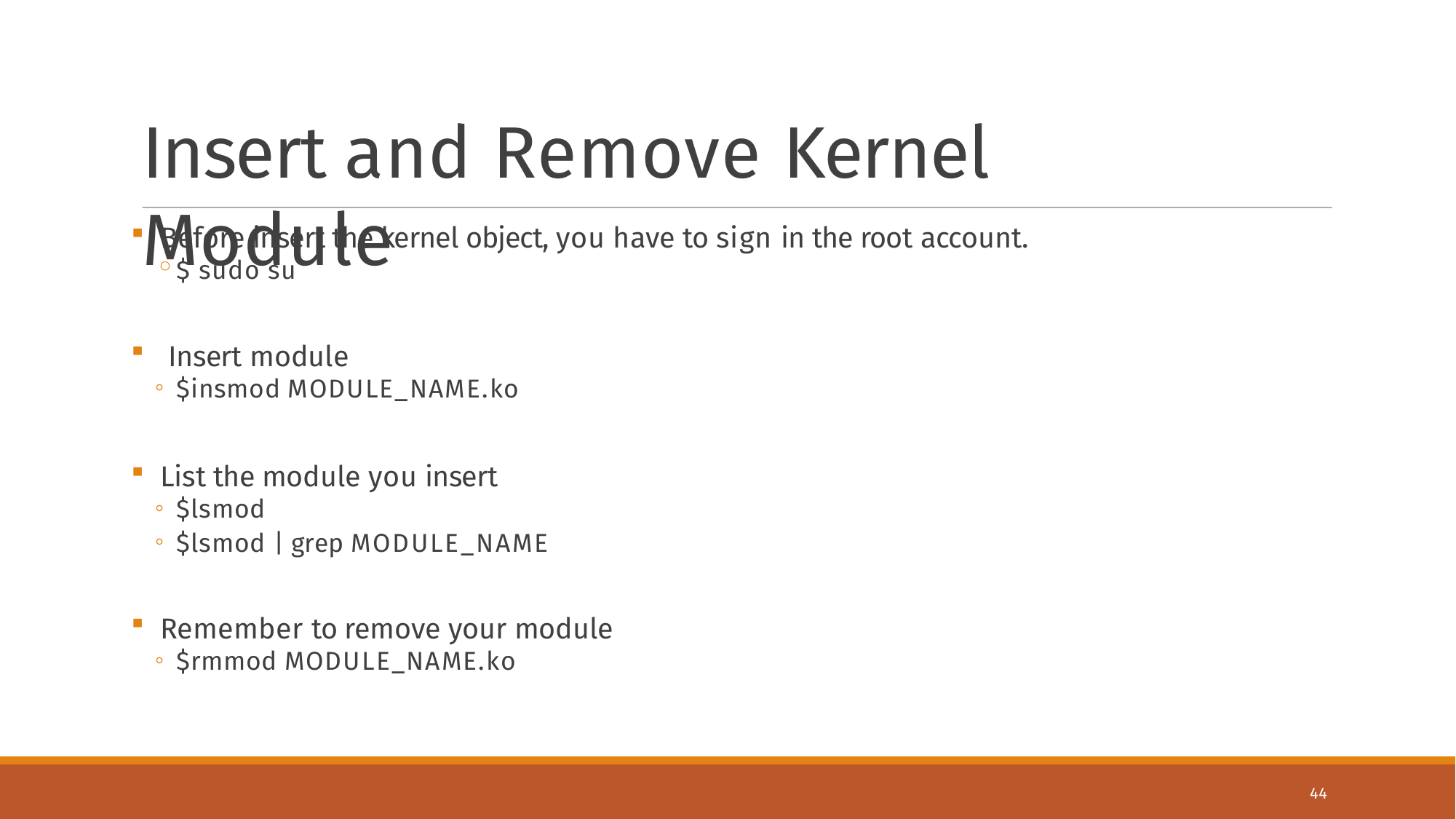

# Insert and Remove Kernel Module
Before insert the kernel object, you have to sign in the root account.
$ sudo su

Insert module
$insmod MODULE_NAME.ko

List the module you insert
$lsmod
$lsmod | grep MODULE_NAME

Remember to remove your module
$rmmod MODULE_NAME.ko
44